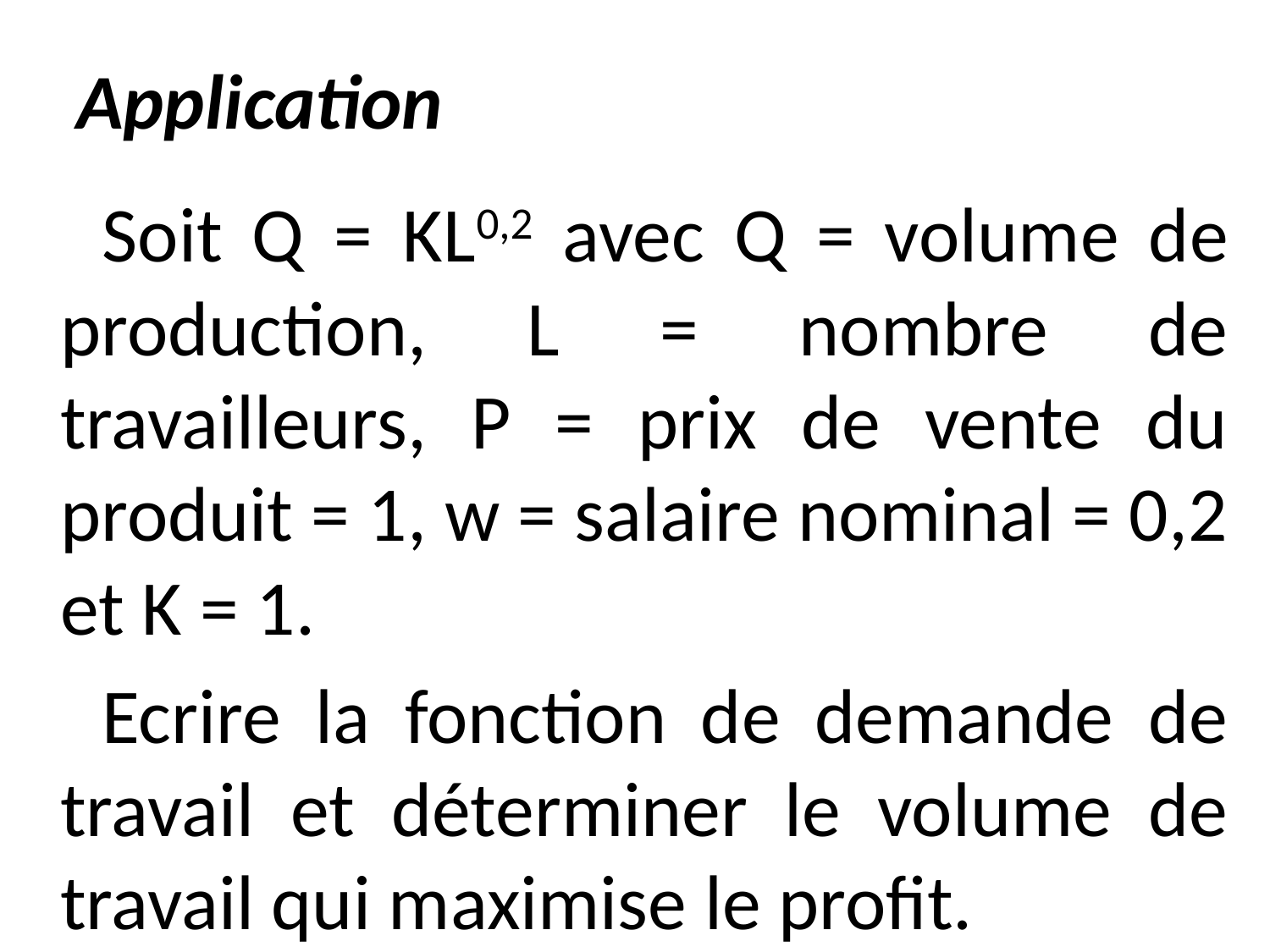

# Application
   Soit Q = KL0,2 avec Q = volume de production, L = nombre de travailleurs, P = prix de vente du produit = 1, w = salaire nominal = 0,2 et K = 1.
   Ecrire la fonction de demande de travail et déterminer le volume de travail qui maximise le profit.